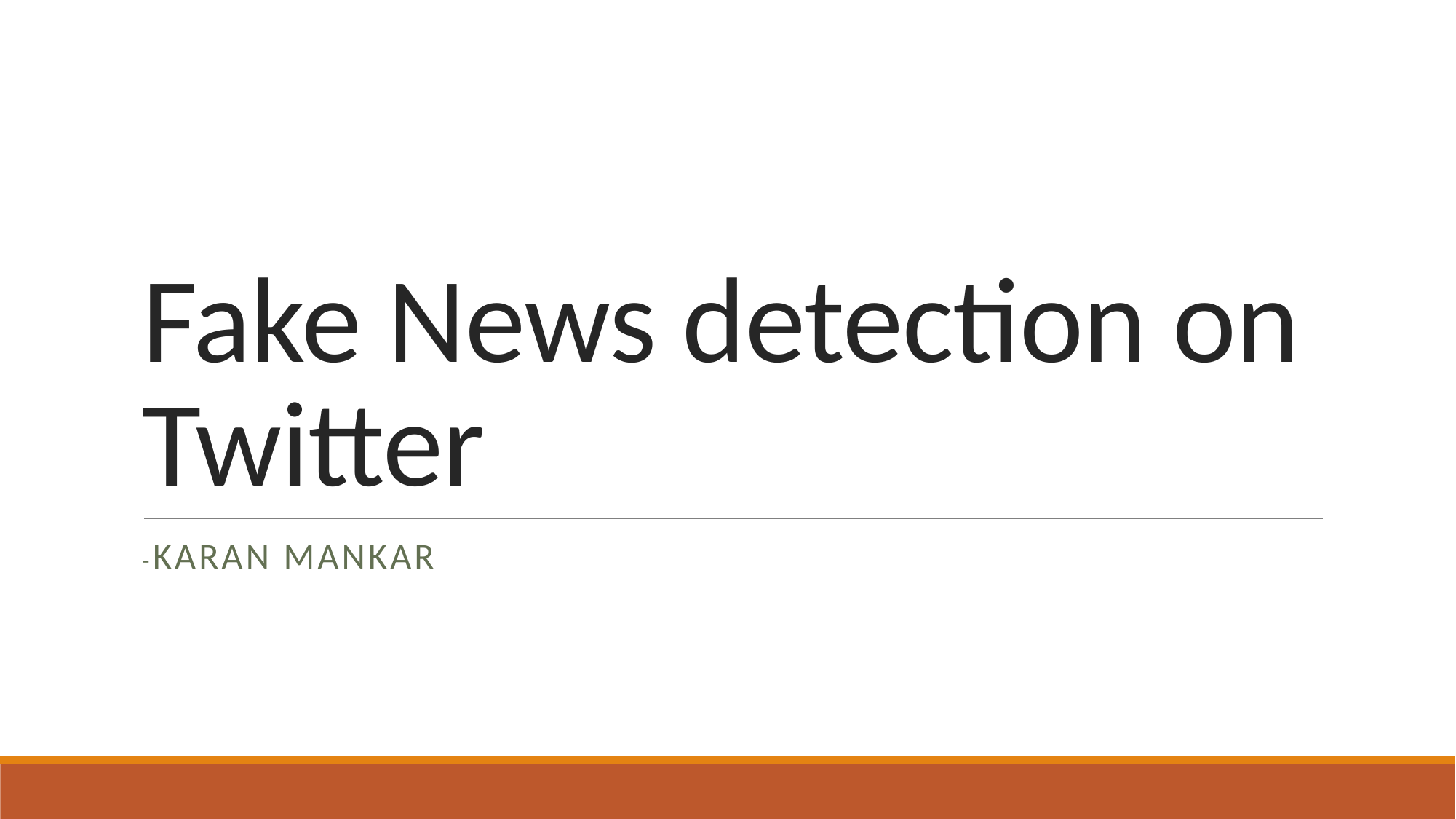

# Fake News detection on Twitter
-Karan Mankar